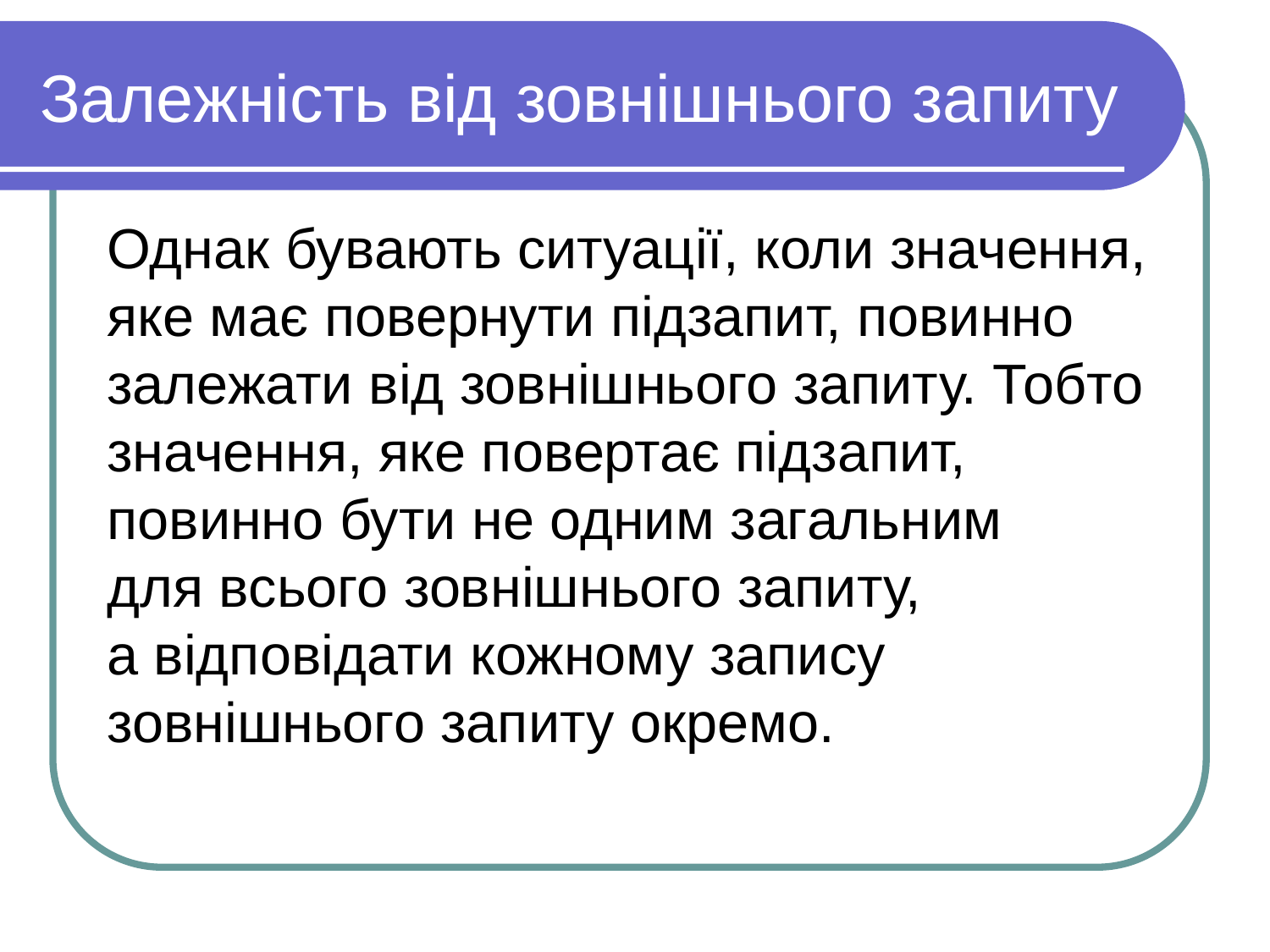

Залежність від зовнішнього запиту
Однак бувають ситуації, коли значення, яке має повернути підзапит, повинно залежати від зовнішнього запиту. Тобто значення, яке повертає підзапит, повинно бути не одним загальним      для всього зовнішнього запиту,               а відповідати кожному запису зовнішнього запиту окремо.